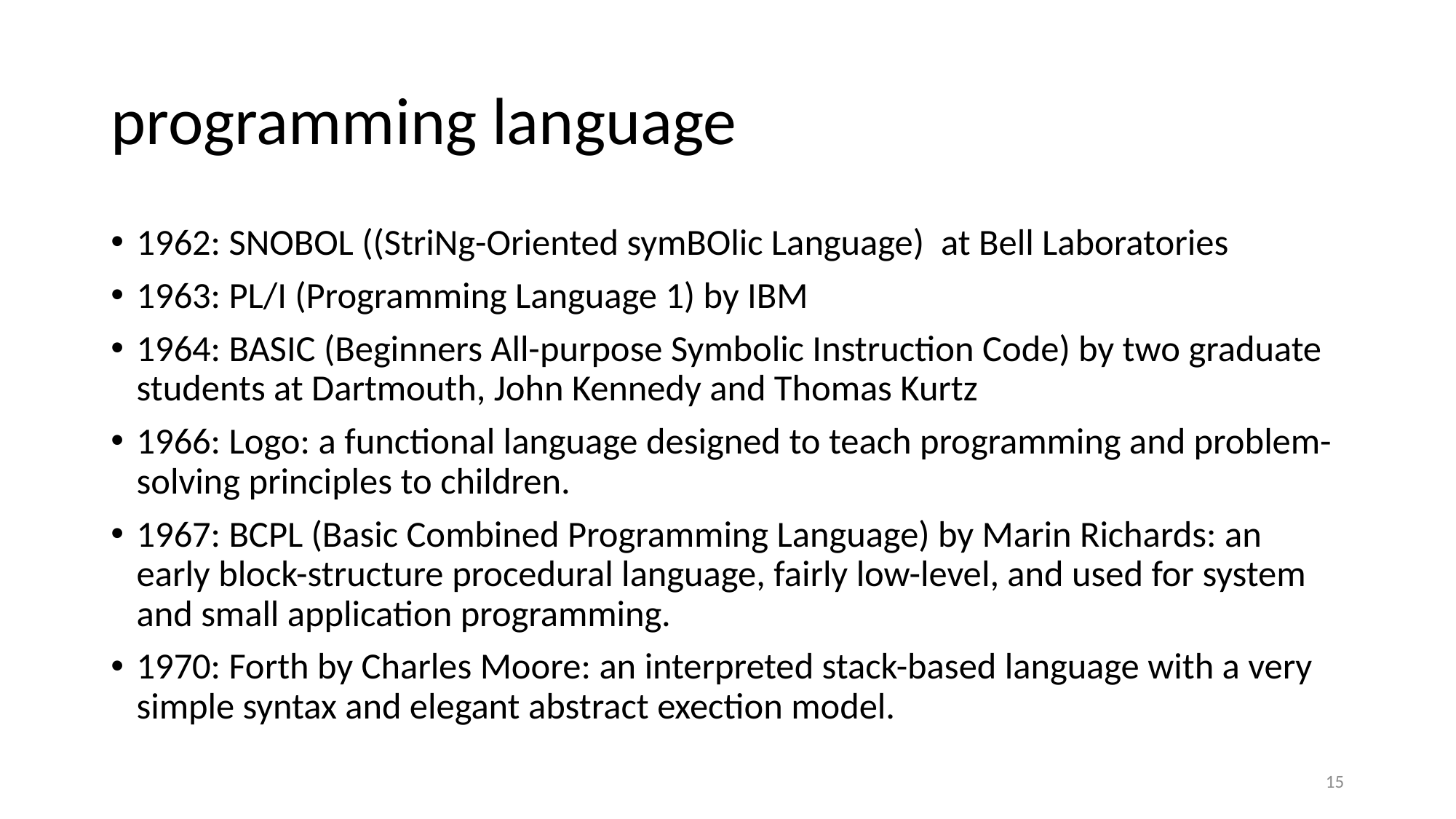

# programming language
1962: SNOBOL ((StriNg-Oriented symBOlic Language)  at Bell Laboratories
1963: PL/I (Programming Language 1) by IBM
1964: BASIC (Beginners All-purpose Symbolic Instruction Code) by two graduate students at Dartmouth, John Kennedy and Thomas Kurtz
1966: Logo: a functional language designed to teach programming and problem-solving principles to children.
1967: BCPL (Basic Combined Programming Language) by Marin Richards: an early block-structure procedural language, fairly low-level, and used for system and small application programming.
1970: Forth by Charles Moore: an interpreted stack-based language with a very simple syntax and elegant abstract exection model.

15